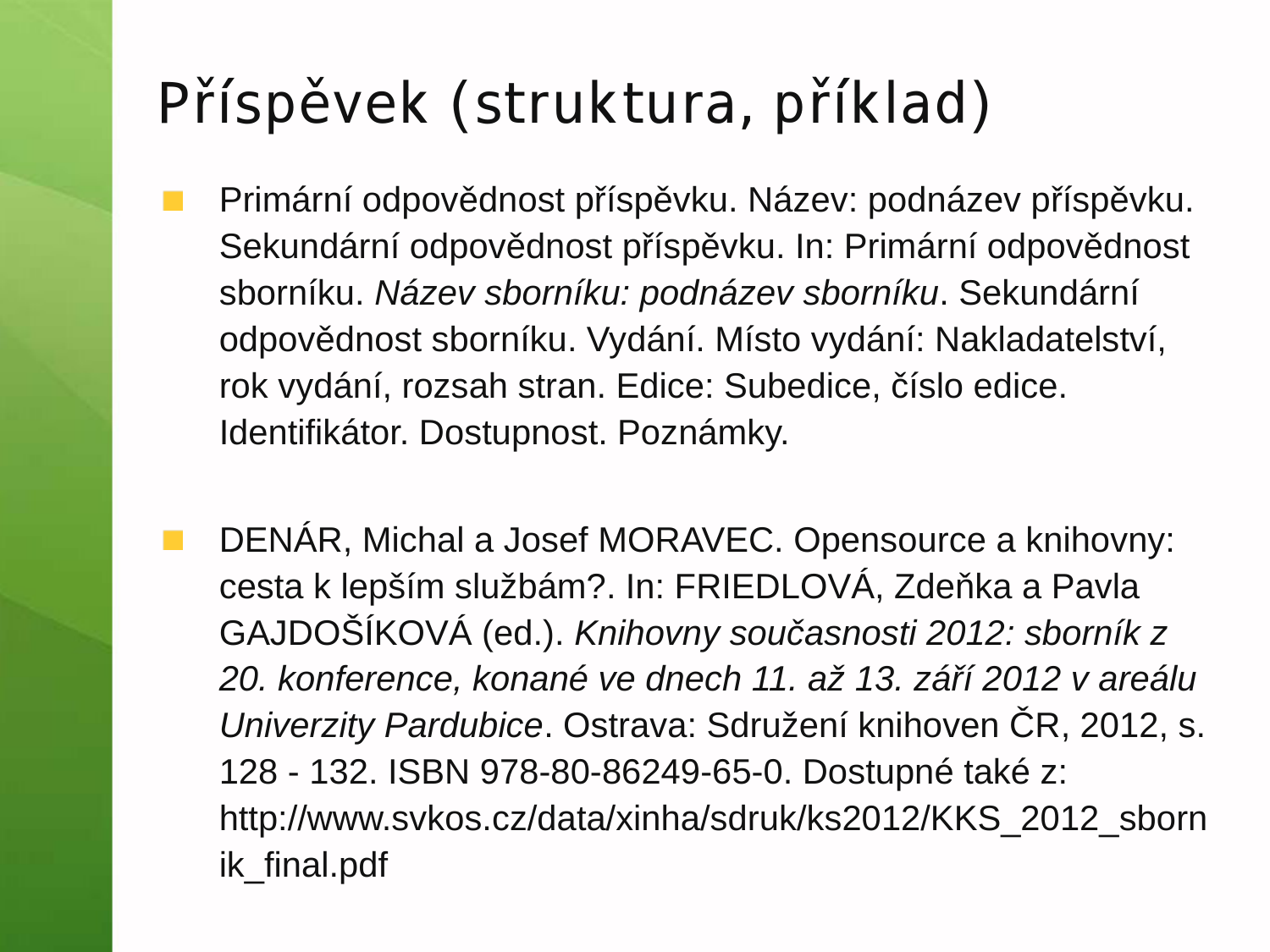

# Příspěvek (struktura, příklad)
Primární odpovědnost příspěvku. Název: podnázev příspěvku. Sekundární odpovědnost příspěvku. In: Primární odpovědnost sborníku. Název sborníku: podnázev sborníku. Sekundární odpovědnost sborníku. Vydání. Místo vydání: Nakladatelství, rok vydání, rozsah stran. Edice: Subedice, číslo edice. Identifikátor. Dostupnost. Poznámky.

DENÁR, Michal a Josef MORAVEC. Opensource a knihovny: cesta k lepším službám?. In: FRIEDLOVÁ, Zdeňka a Pavla GAJDOŠÍKOVÁ (ed.). Knihovny současnosti 2012: sborník z 20. konference, konané ve dnech 11. až 13. září 2012 v areálu Univerzity Pardubice. Ostrava: Sdružení knihoven ČR, 2012, s. 128 - 132. ISBN 978-80-86249-65-0. Dostupné také z:  http://www.svkos.cz/data/xinha/sdruk/ks2012/KKS_2012_sbornik_final.pdf